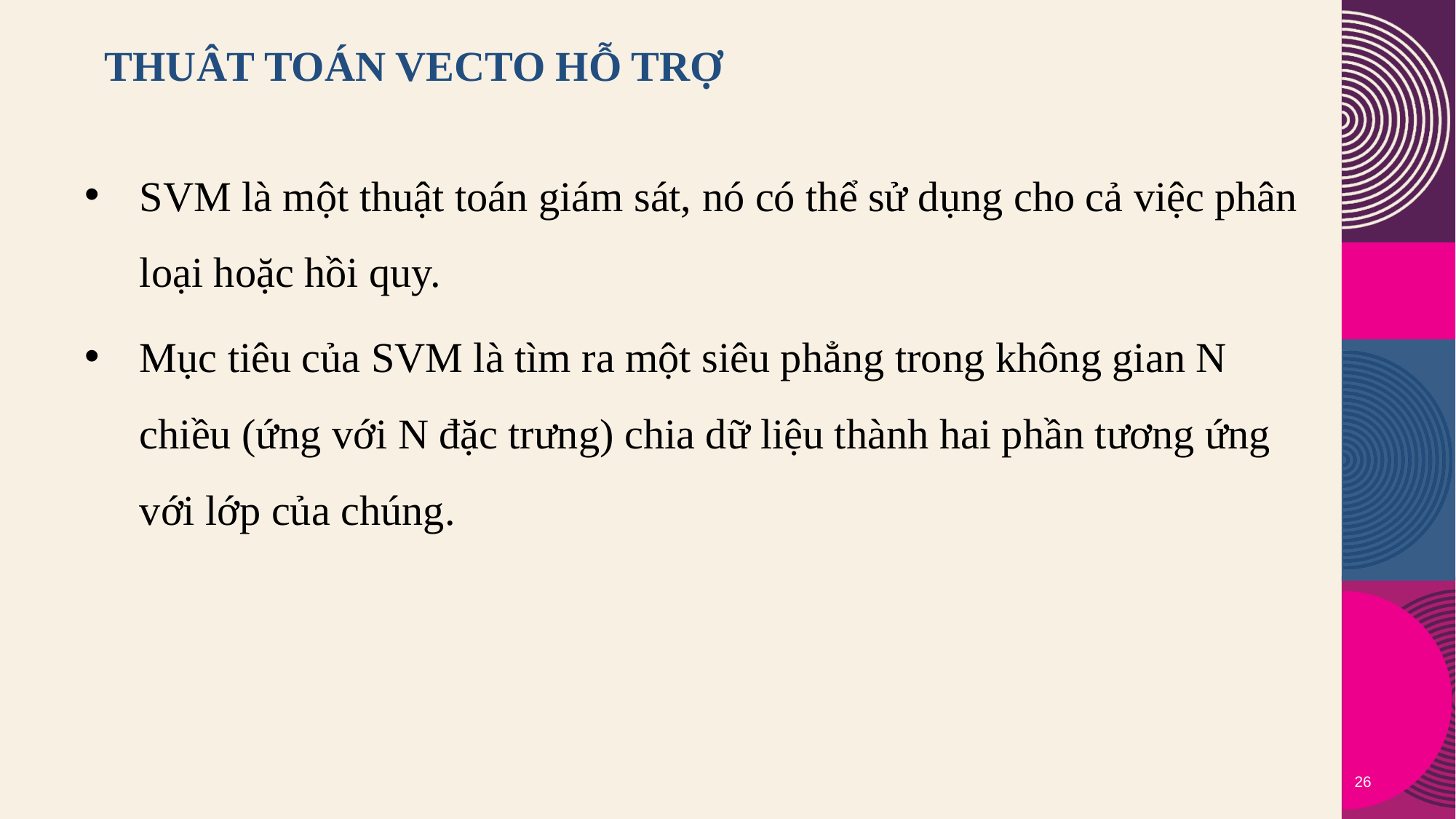

# Thuât toán vecto hỗ trợ
SVM là một thuật toán giám sát, nó có thể sử dụng cho cả việc phân loại hoặc hồi quy.
Mục tiêu của SVM là tìm ra một siêu phẳng trong không gian N chiều (ứng với N đặc trưng) chia dữ liệu thành hai phần tương ứng với lớp của chúng.

26